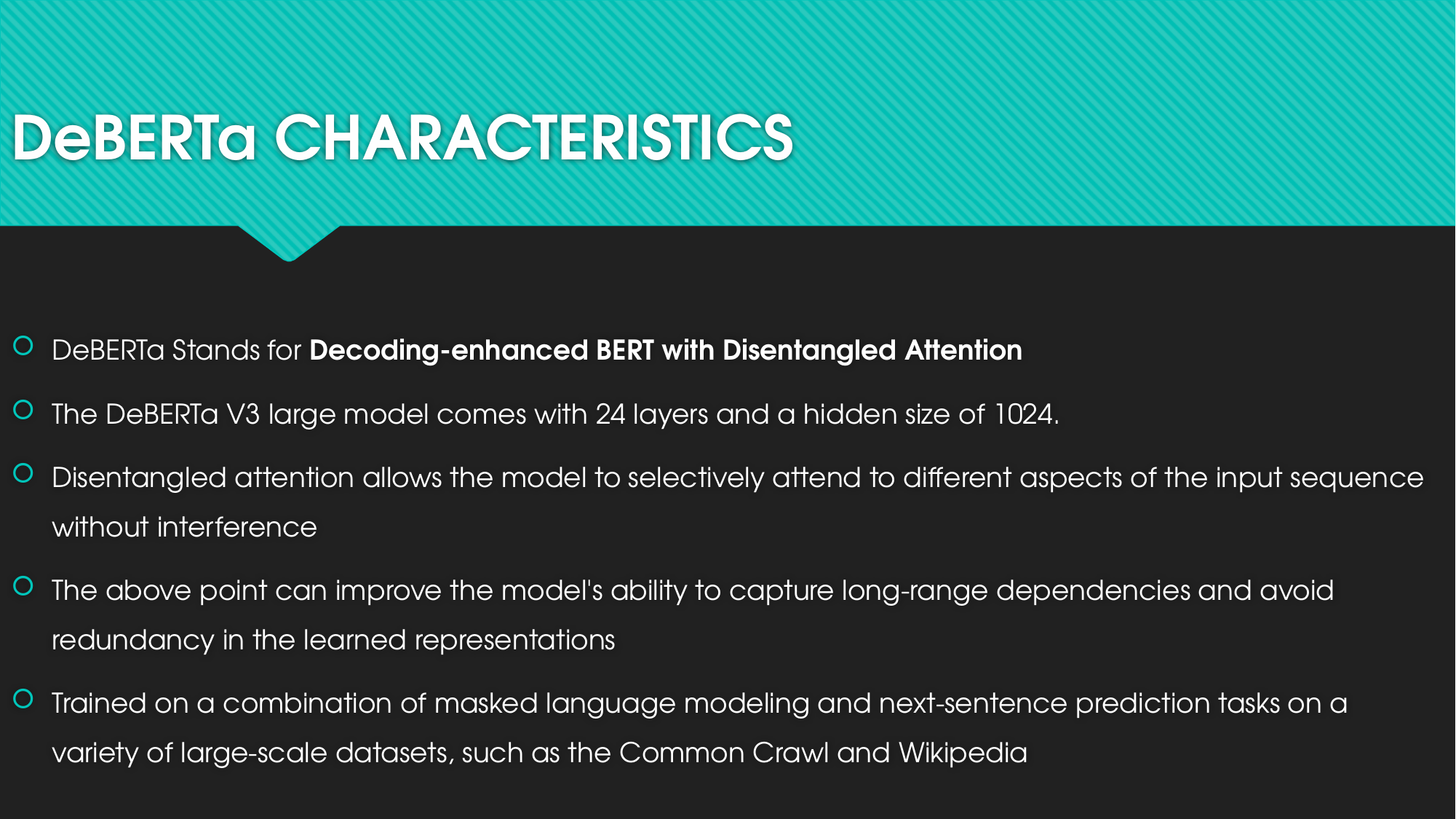

# DeBERTa CHARACTERISTICS
DeBERTa Stands for Decoding-enhanced BERT with Disentangled Attention
The DeBERTa V3 large model comes with 24 layers and a hidden size of 1024.
Disentangled attention allows the model to selectively attend to different aspects of the input sequence without interference
The above point can improve the model's ability to capture long-range dependencies and avoid redundancy in the learned representations
Trained on a combination of masked language modeling and next-sentence prediction tasks on a variety of large-scale datasets, such as the Common Crawl and Wikipedia